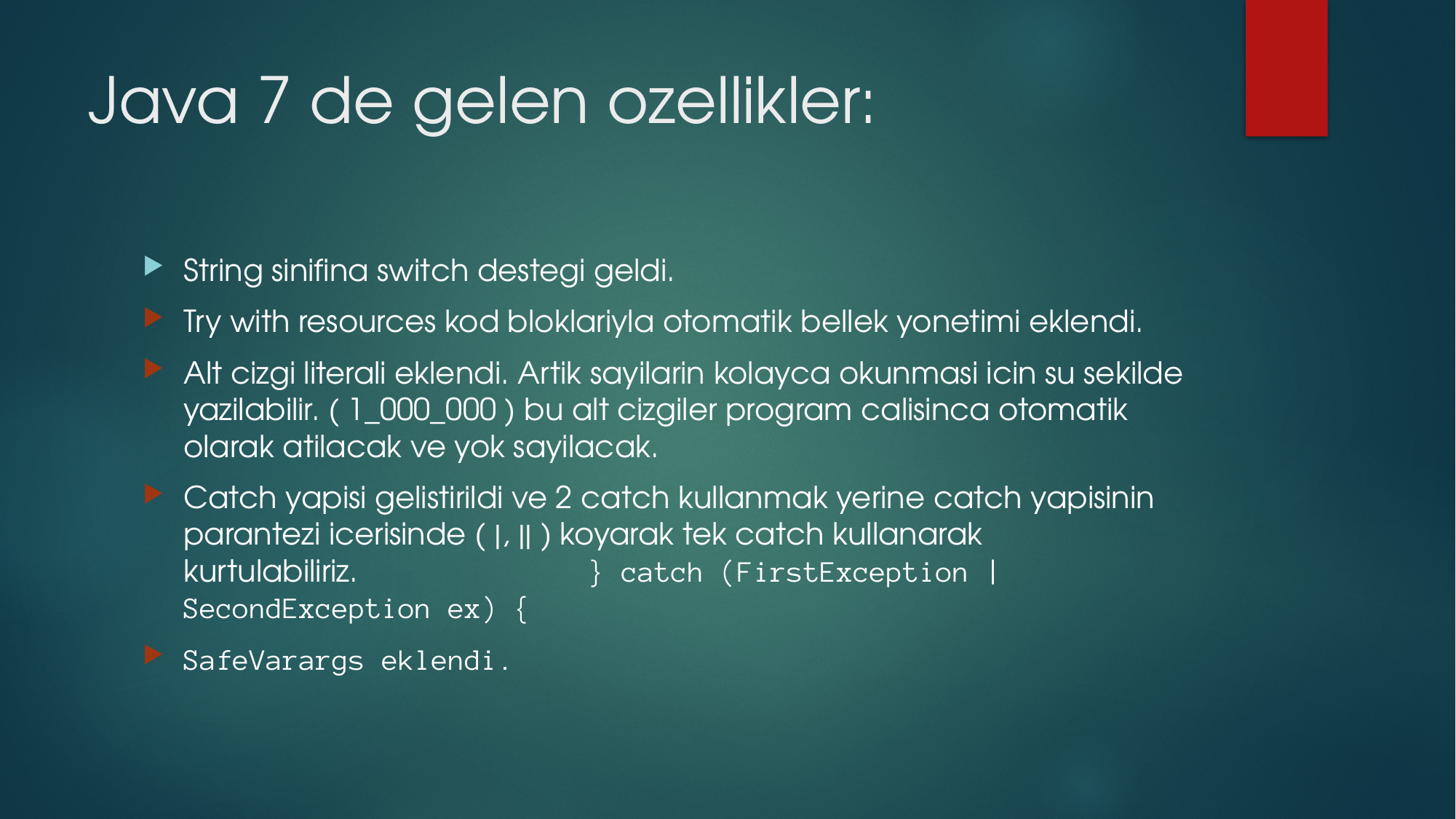

# Java 7 de gelen ozellikler:
String sinifina switch destegi geldi.
Try with resources kod bloklariyla otomatik bellek yonetimi eklendi.
Alt cizgi literali eklendi. Artik sayilarin kolayca okunmasi icin su sekilde yazilabilir. ( 1_000_000 ) bu alt cizgiler program calisinca otomatik olarak atilacak ve yok sayilacak.
Catch yapisi gelistirildi ve 2 catch kullanmak yerine catch yapisinin parantezi icerisinde ( |, || ) koyarak tek catch kullanarak kurtulabiliriz.                                      } catch (FirstException | SecondException ex) {
SafeVarargs eklendi.